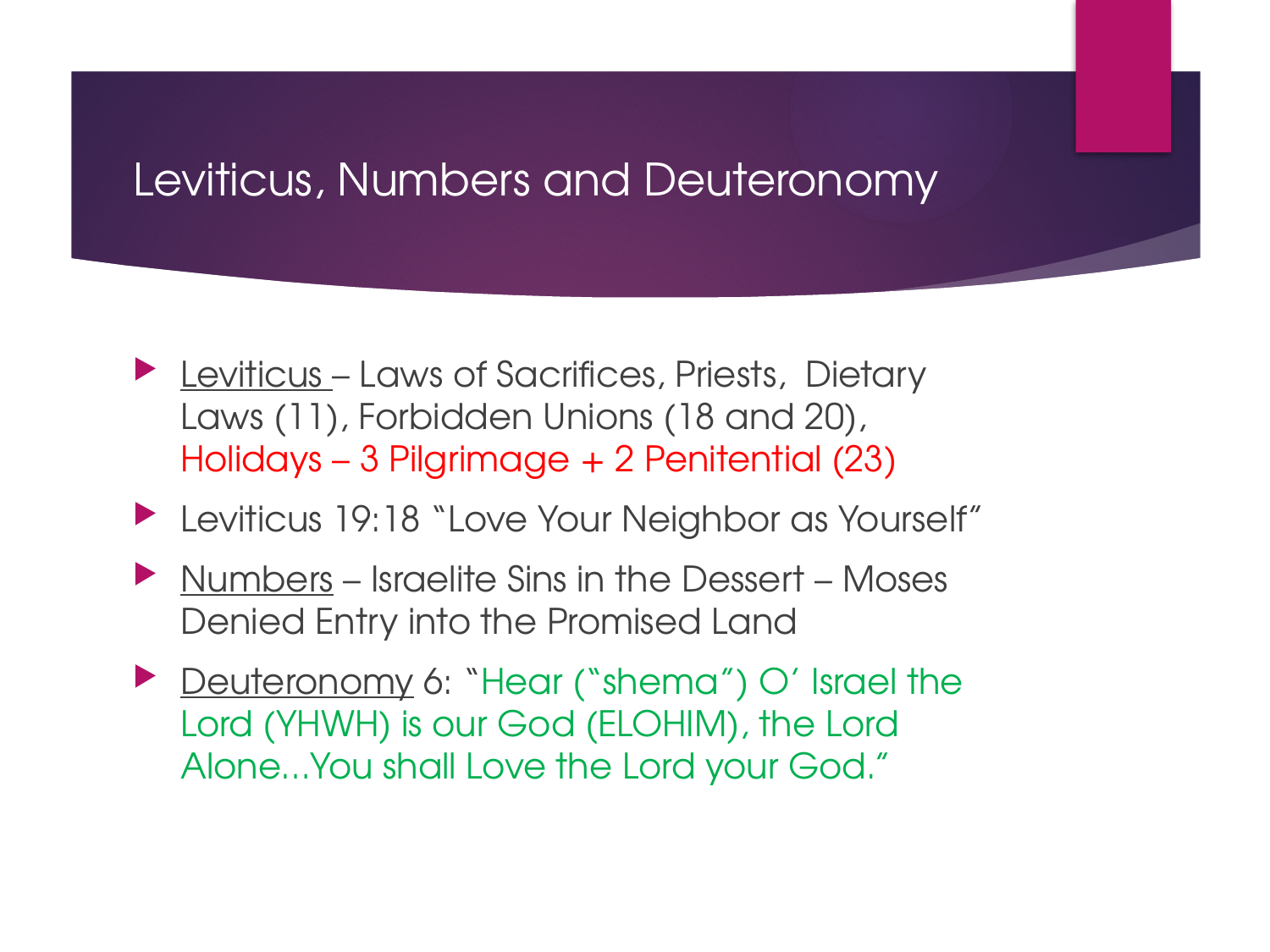

# Leviticus, Numbers and Deuteronomy
Leviticus – Laws of Sacrifices, Priests,  Dietary Laws (11), Forbidden Unions (18 and 20), Holidays – 3 Pilgrimage + 2 Penitential (23)
Leviticus 19:18 “Love Your Neighbor as Yourself”
Numbers – Israelite Sins in the Dessert – Moses Denied Entry into the Promised Land
Deuteronomy 6: “Hear (“shema”) O’ Israel the Lord (YHWH) is our God (ELOHIM), the Lord Alone…You shall Love the Lord your God.”